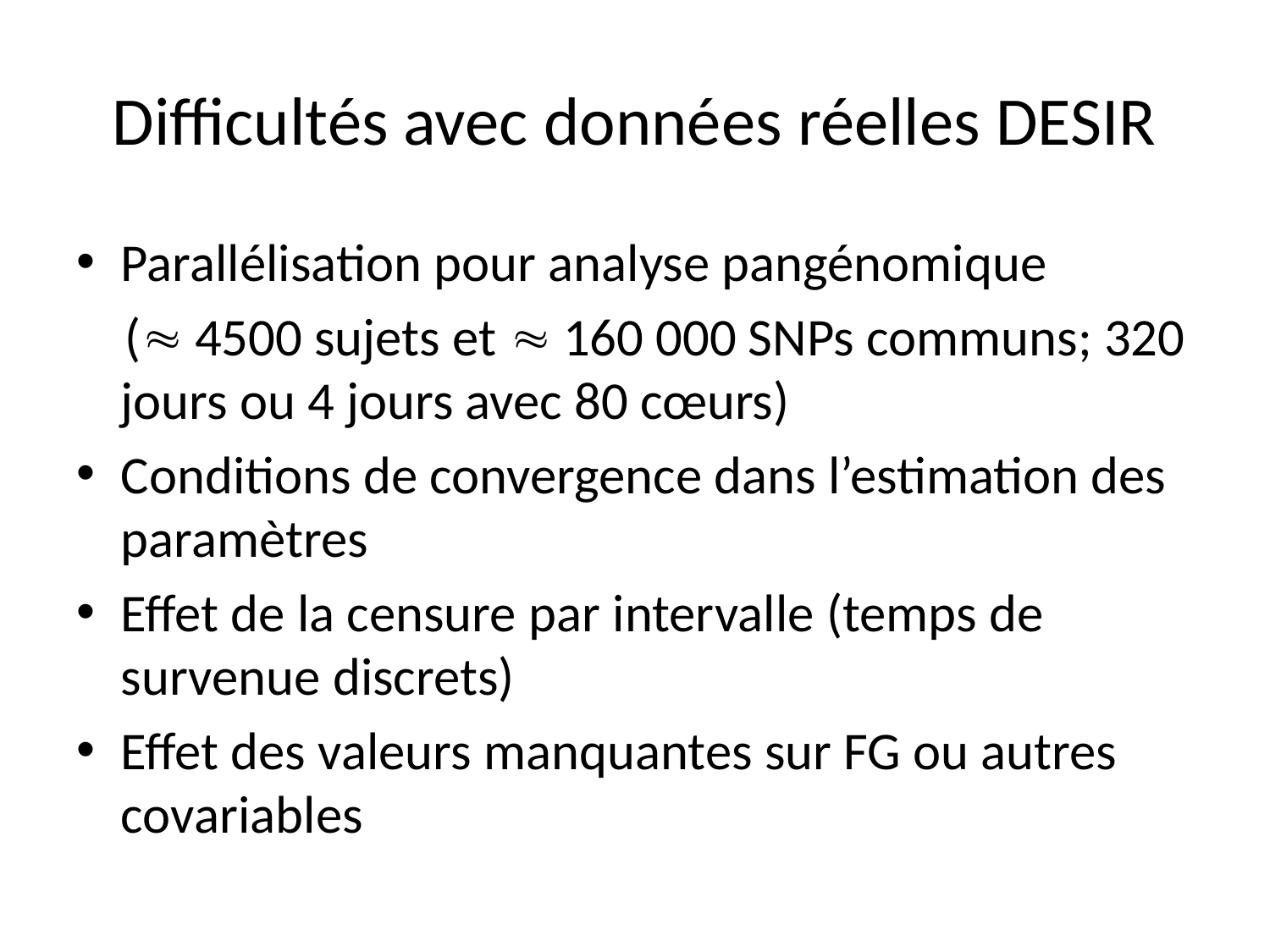

# Difficultés avec données réelles DESIR
Parallélisation pour analyse pangénomique
    (≈ 4500 sujets et ≈ 160 000 SNPs communs; 320 jours ou 4 jours avec 80 cœurs)
Conditions de convergence dans l’estimation des paramètres
Effet de la censure par intervalle (temps de survenue discrets)
Effet des valeurs manquantes sur FG ou autres covariables